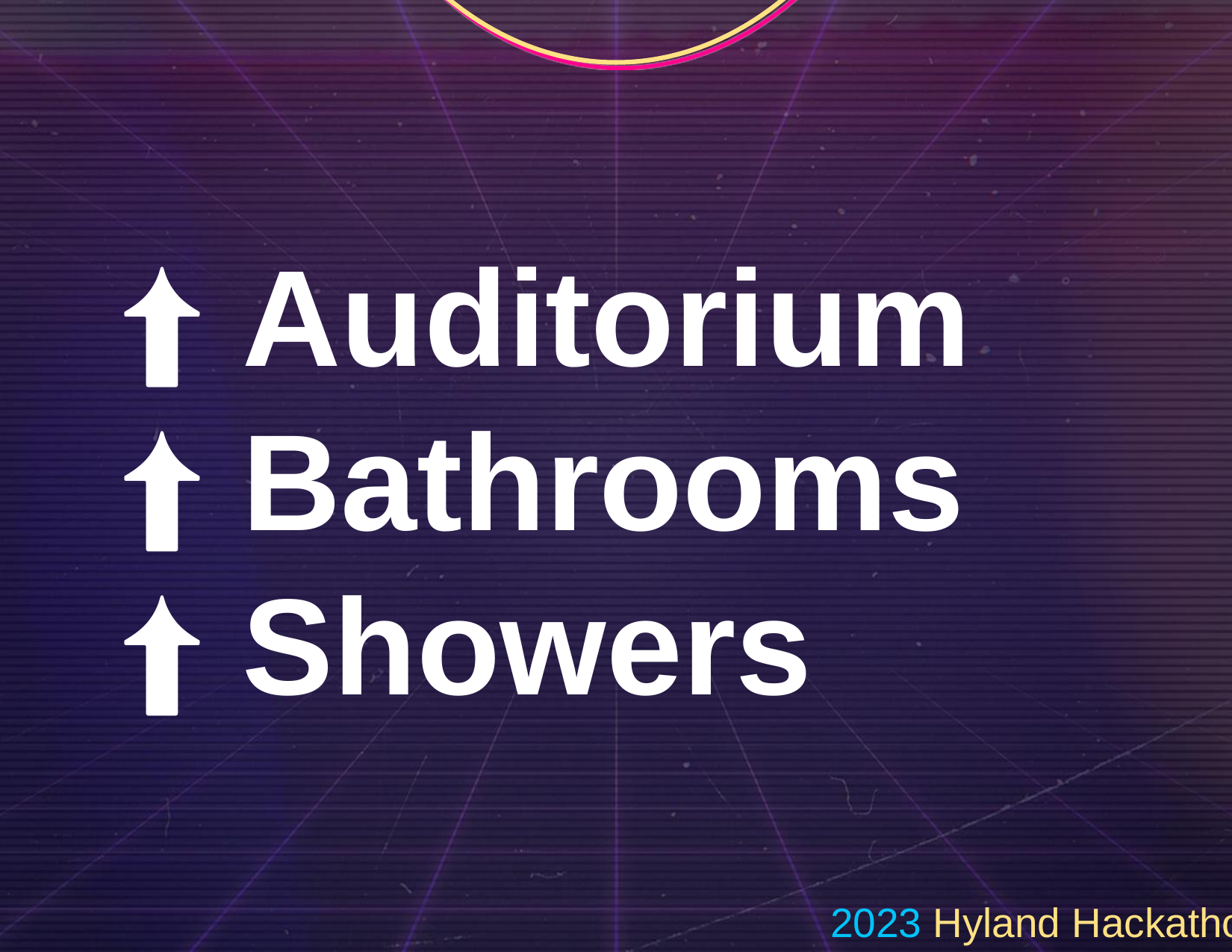

⬆ Auditorium
⬆ Bathrooms
⬆ Showers
2023 Hyland Hackathon